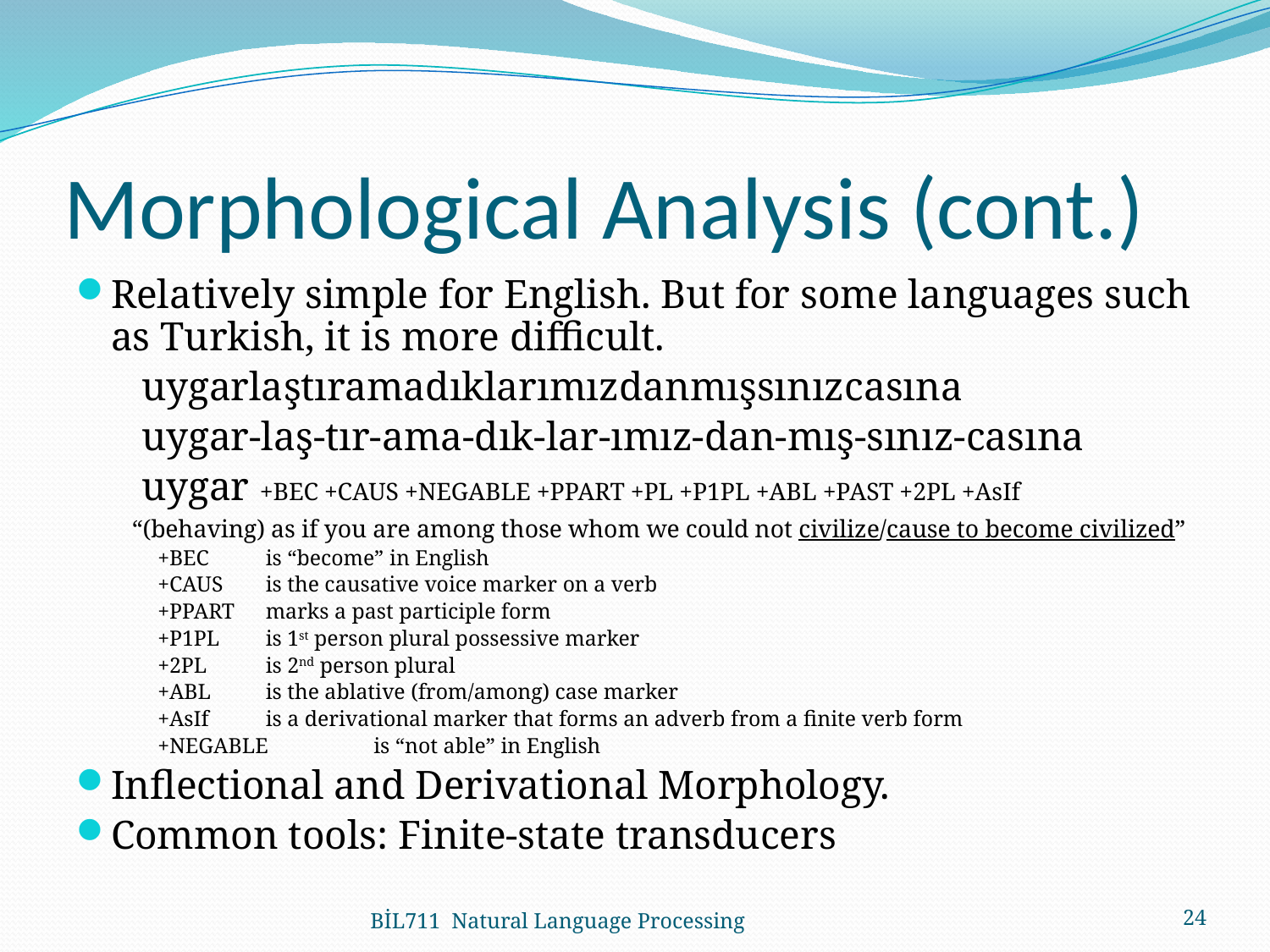

# Morphological Analysis (cont.)
Relatively simple for English. But for some languages such as Turkish, it is more difficult.
	   uygarlaştıramadıklarımızdanmışsınızcasına
	   uygar-laş-tır-ama-dık-lar-ımız-dan-mış-sınız-casına
	   uygar +BEC +CAUS +NEGABLE +PPART +PL +P1PL +ABL +PAST +2PL +AsIf
	   “(behaving) as if you are among those whom we could not civilize/cause to become civilized”
	+BEC	is “become” in English
	+CAUS	is the causative voice marker on a verb
	+PPART	marks a past participle form
	+P1PL	is 1st person plural possessive marker
	+2PL	is 2nd person plural
	+ABL	is the ablative (from/among) case marker
	+AsIf	is a derivational marker that forms an adverb from a finite verb form
	+NEGABLE	is “not able” in English
Inflectional and Derivational Morphology.
Common tools: Finite-state transducers
BİL711  Natural Language Processing
24